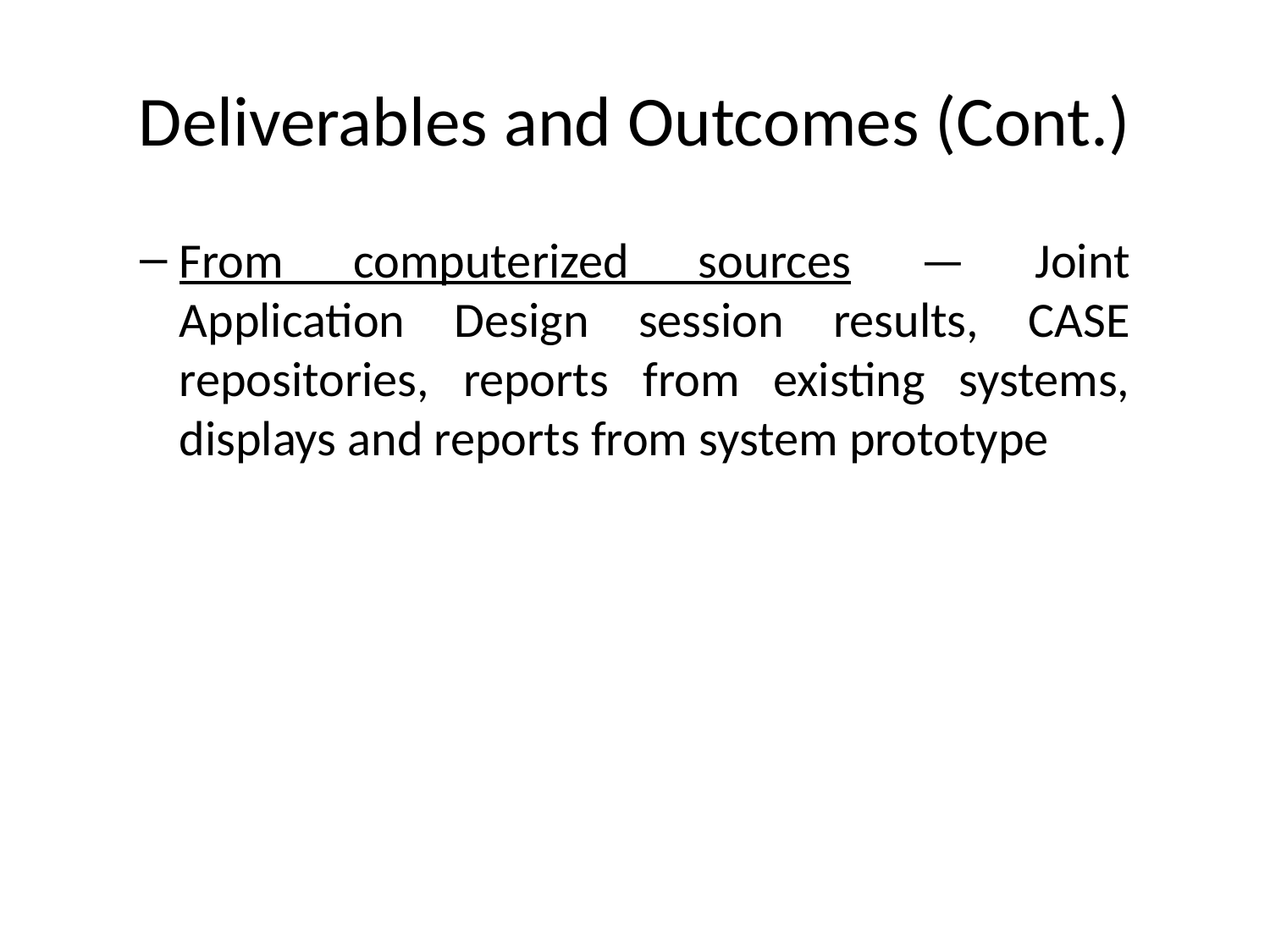

# Deliverables and Outcomes (Cont.)
From computerized sources — Joint Application Design session results, CASE repositories, reports from existing systems, displays and reports from system prototype